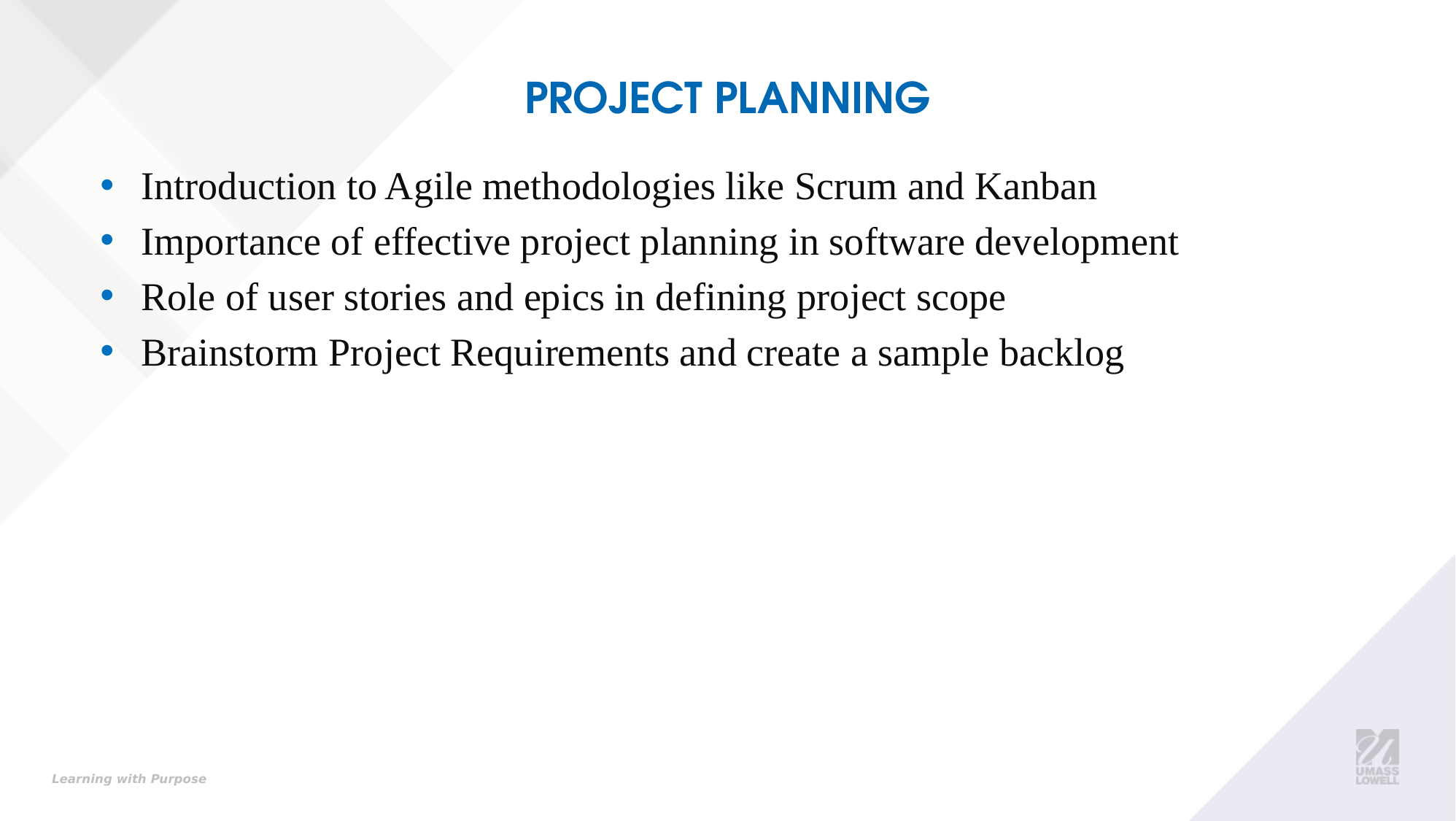

# Project Planning
Introduction to Agile methodologies like Scrum and Kanban
Importance of effective project planning in software development
Role of user stories and epics in defining project scope
Brainstorm Project Requirements and create a sample backlog